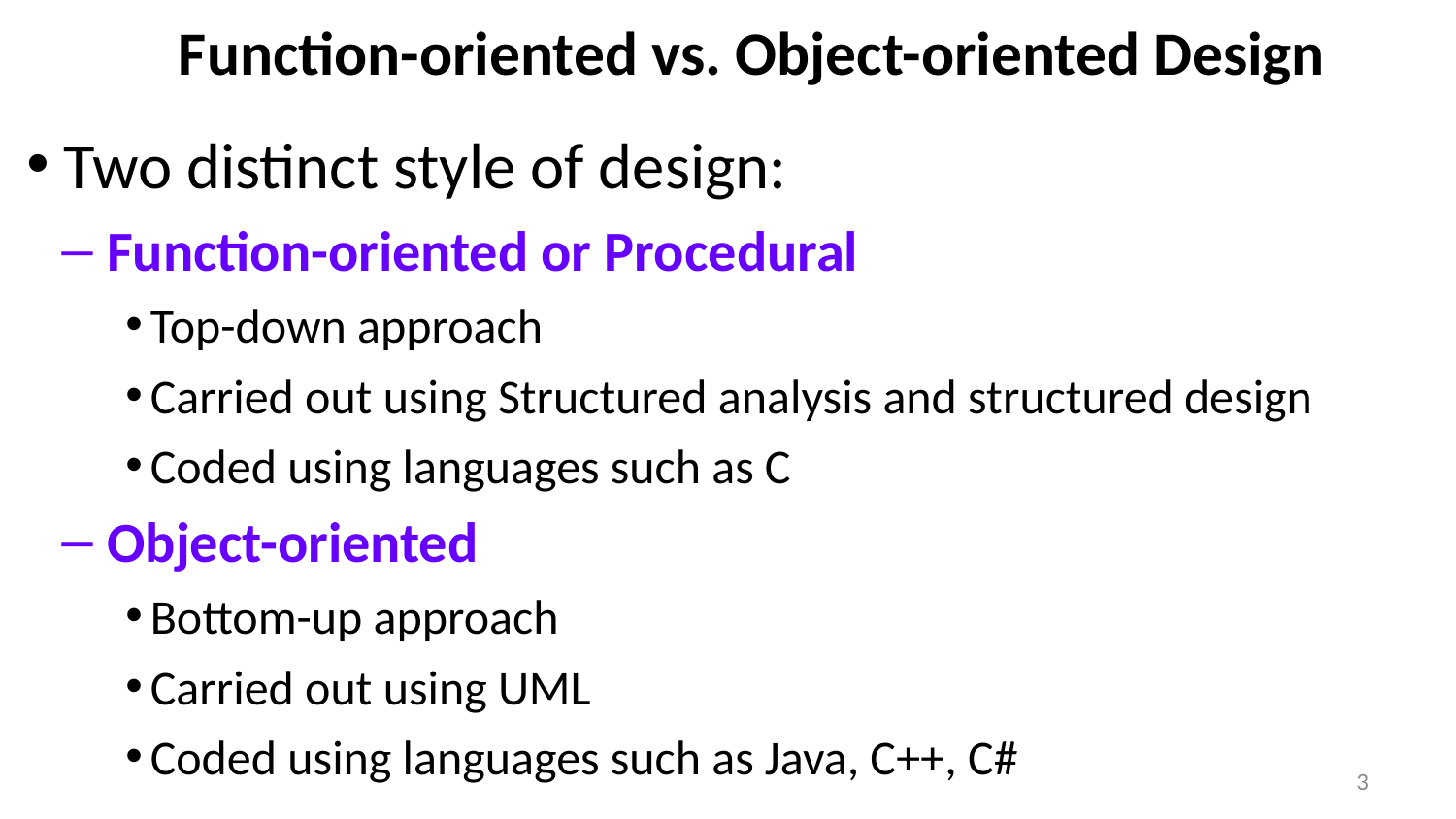

# Function-oriented vs. Object-oriented Design
Two distinct style of design:
Function-oriented or Procedural
Top-down approach
Carried out using Structured analysis and structured design
Coded using languages such as C
Object-oriented
Bottom-up approach
Carried out using UML
Coded using languages such as Java, C++, C#

3